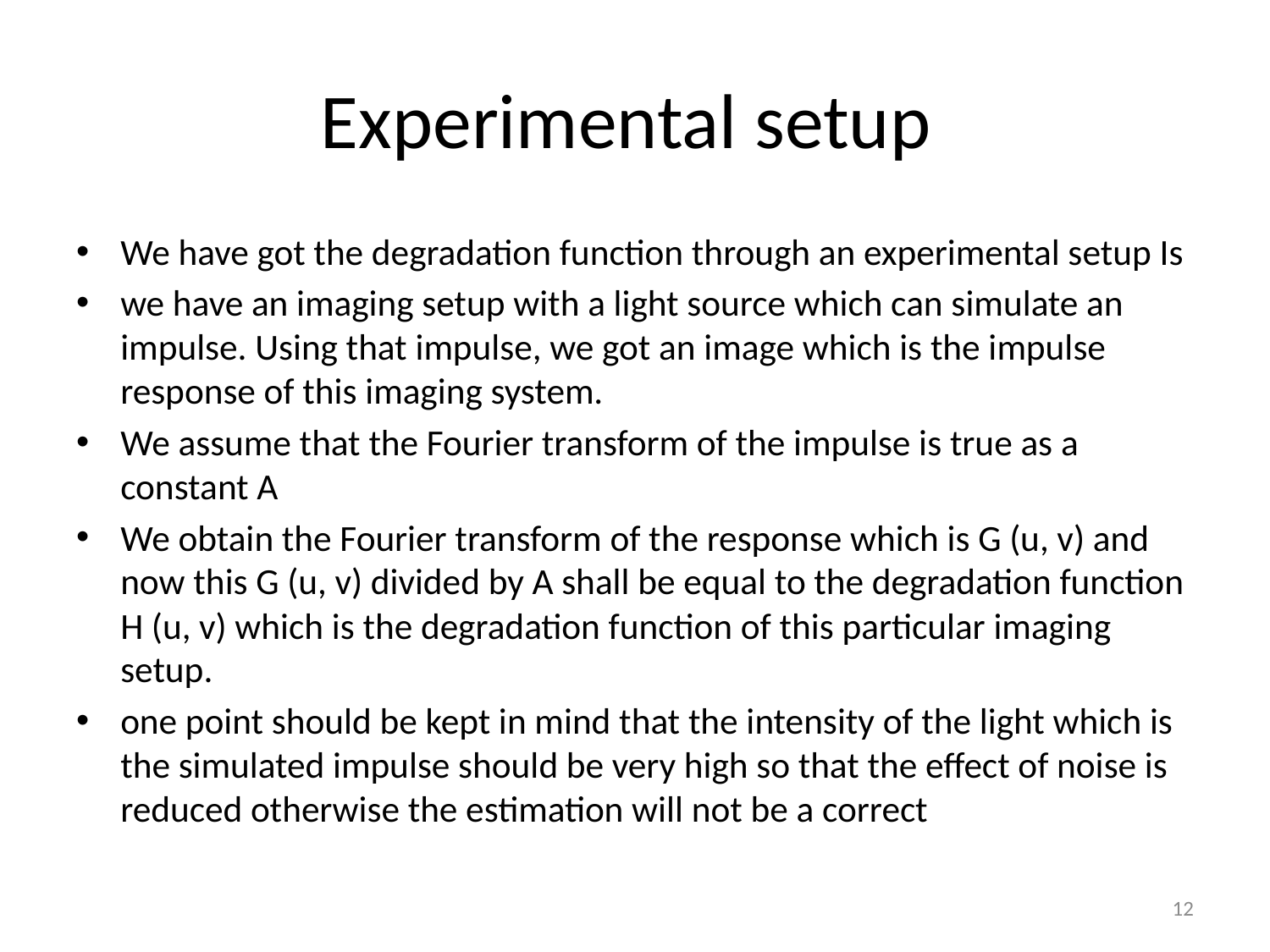

# Experimental setup
We have got the degradation function through an experimental setup Is
we have an imaging setup with a light source which can simulate an impulse. Using that impulse, we got an image which is the impulse response of this imaging system.
We assume that the Fourier transform of the impulse is true as a constant A
We obtain the Fourier transform of the response which is G (u, v) and now this G (u, v) divided by A shall be equal to the degradation function H (u, v) which is the degradation function of this particular imaging setup.
one point should be kept in mind that the intensity of the light which is the simulated impulse should be very high so that the effect of noise is reduced otherwise the estimation will not be a correct

12